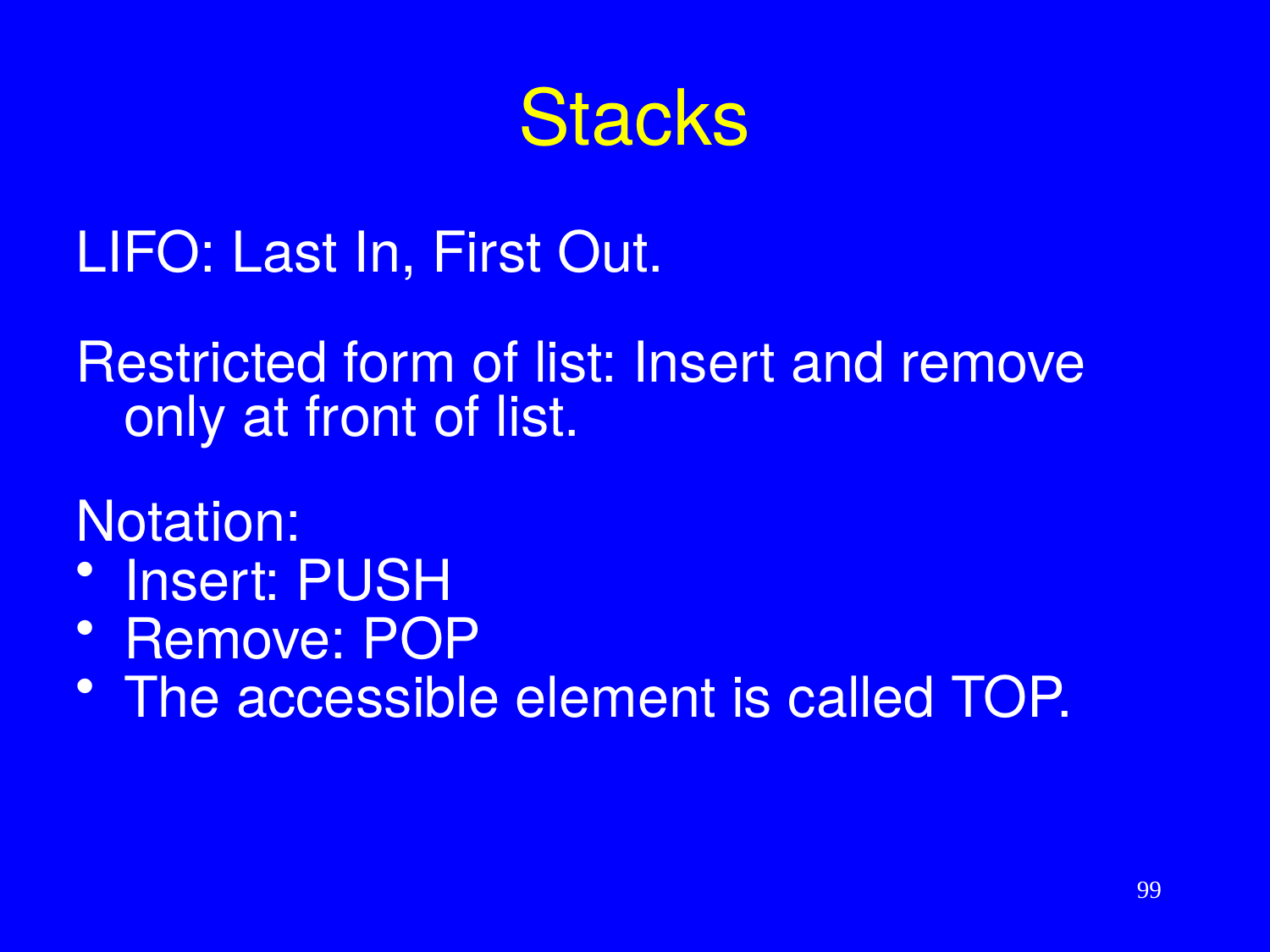

# Stacks
LIFO: Last In, First Out.

Restricted form of list: Insert and remove only at front of list.

Notation:
Insert: PUSH
Remove: POP
The accessible element is called TOP.
99